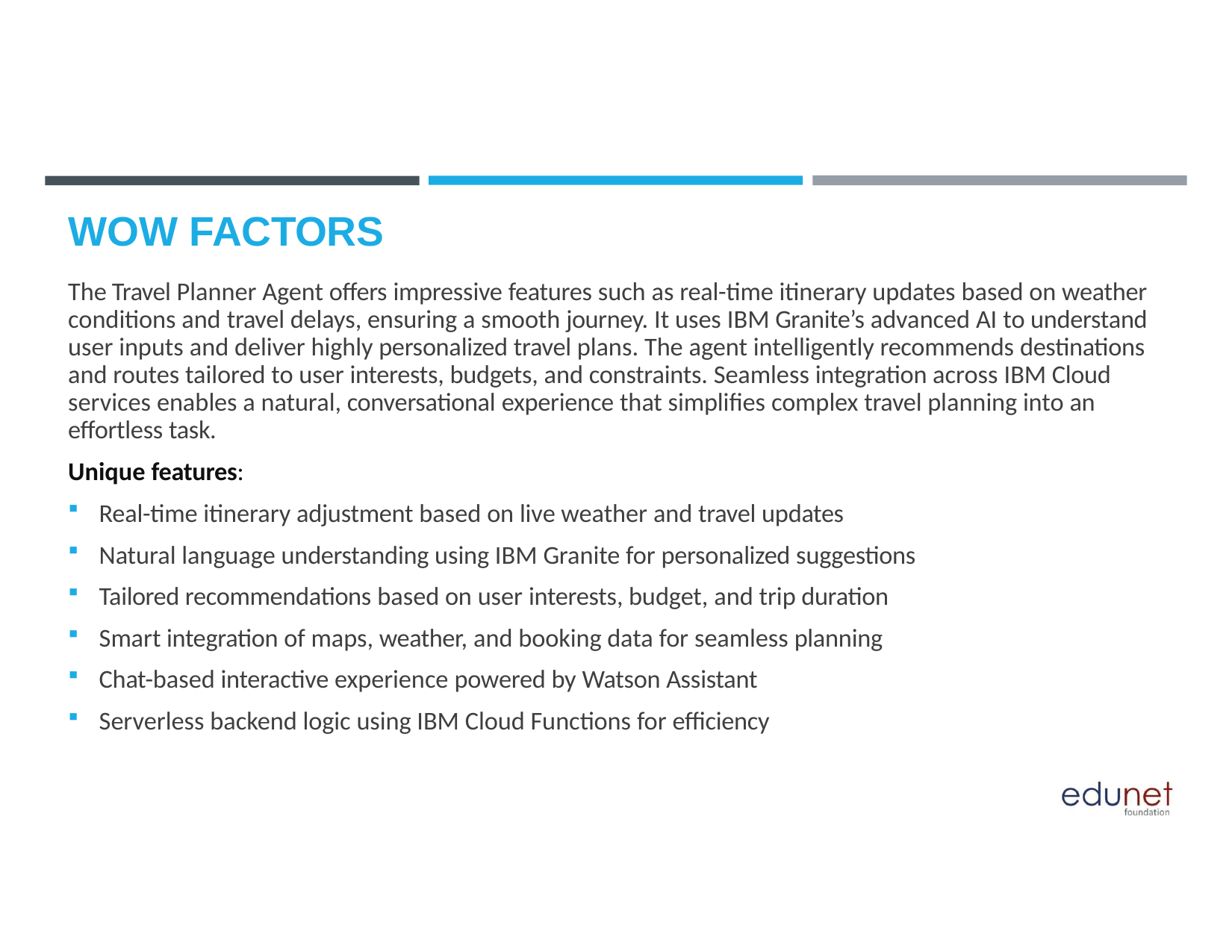

# WOW FACTORS
The Travel Planner Agent offers impressive features such as real-time itinerary updates based on weather conditions and travel delays, ensuring a smooth journey. It uses IBM Granite’s advanced AI to understand user inputs and deliver highly personalized travel plans. The agent intelligently recommends destinations and routes tailored to user interests, budgets, and constraints. Seamless integration across IBM Cloud services enables a natural, conversational experience that simplifies complex travel planning into an effortless task.
Unique features:
Real-time itinerary adjustment based on live weather and travel updates
Natural language understanding using IBM Granite for personalized suggestions
Tailored recommendations based on user interests, budget, and trip duration
Smart integration of maps, weather, and booking data for seamless planning
Chat-based interactive experience powered by Watson Assistant
Serverless backend logic using IBM Cloud Functions for efficiency